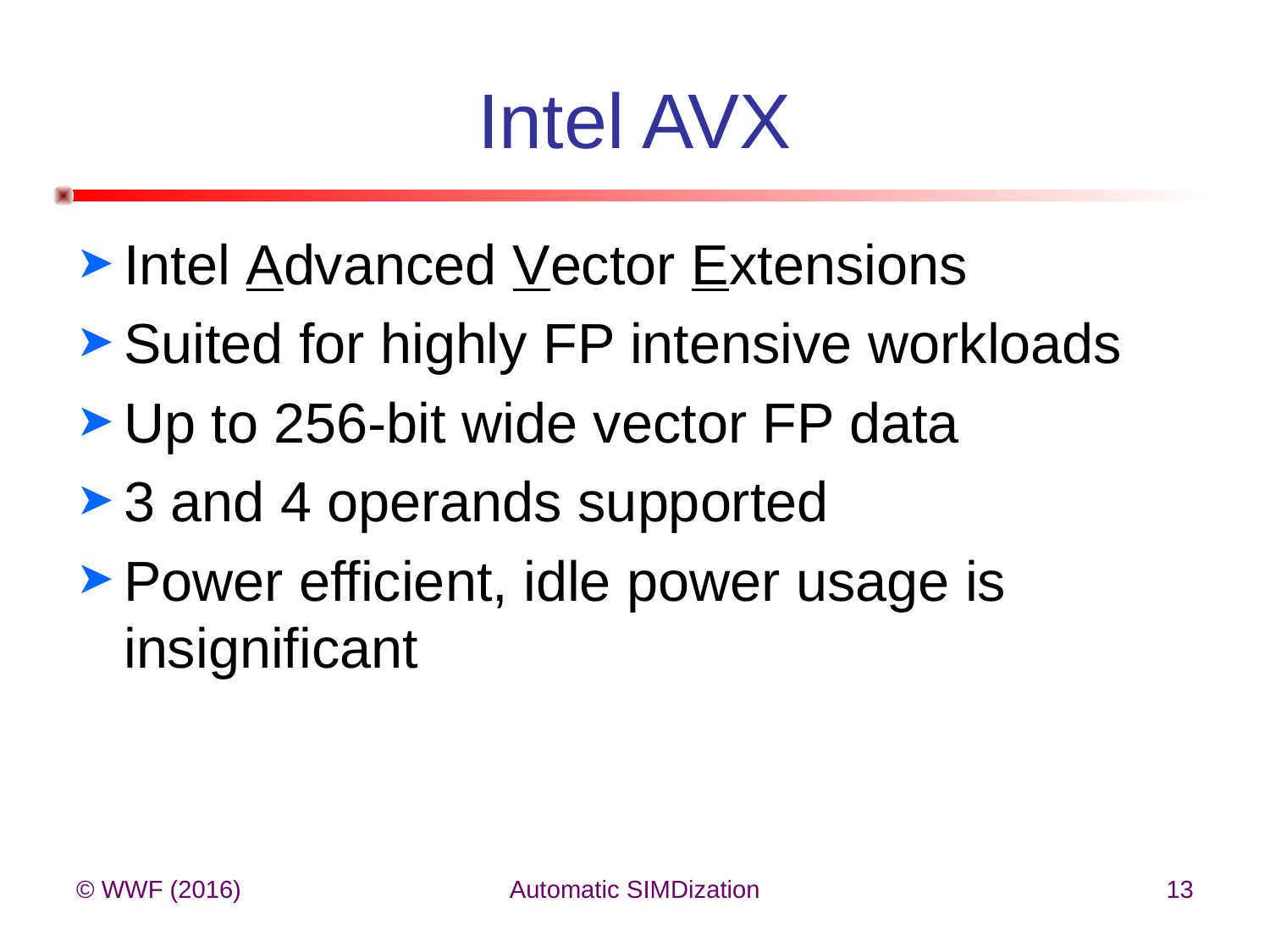

# Intel AVX
Intel Advanced Vector Extensions
Suited for highly FP intensive workloads
Up to 256-bit wide vector FP data
3 and 4 operands supported
Power efficient, idle power usage is insignificant
© WWF (2016)
Automatic SIMDization
13